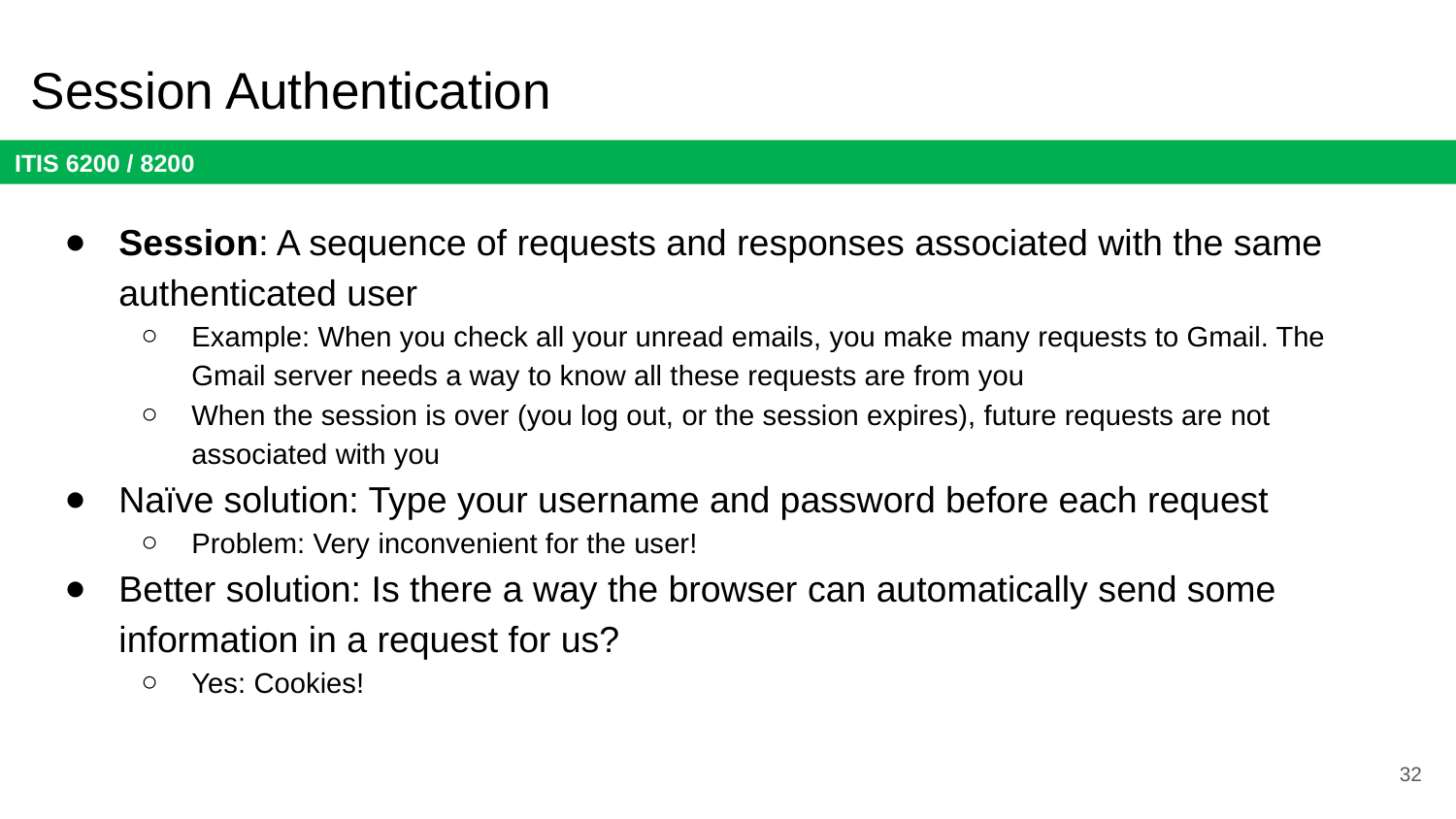

# Session Authentication
Session: A sequence of requests and responses associated with the same authenticated user
Example: When you check all your unread emails, you make many requests to Gmail. The Gmail server needs a way to know all these requests are from you
When the session is over (you log out, or the session expires), future requests are not associated with you
Naïve solution: Type your username and password before each request
Problem: Very inconvenient for the user!
Better solution: Is there a way the browser can automatically send some information in a request for us?
Yes: Cookies!
32